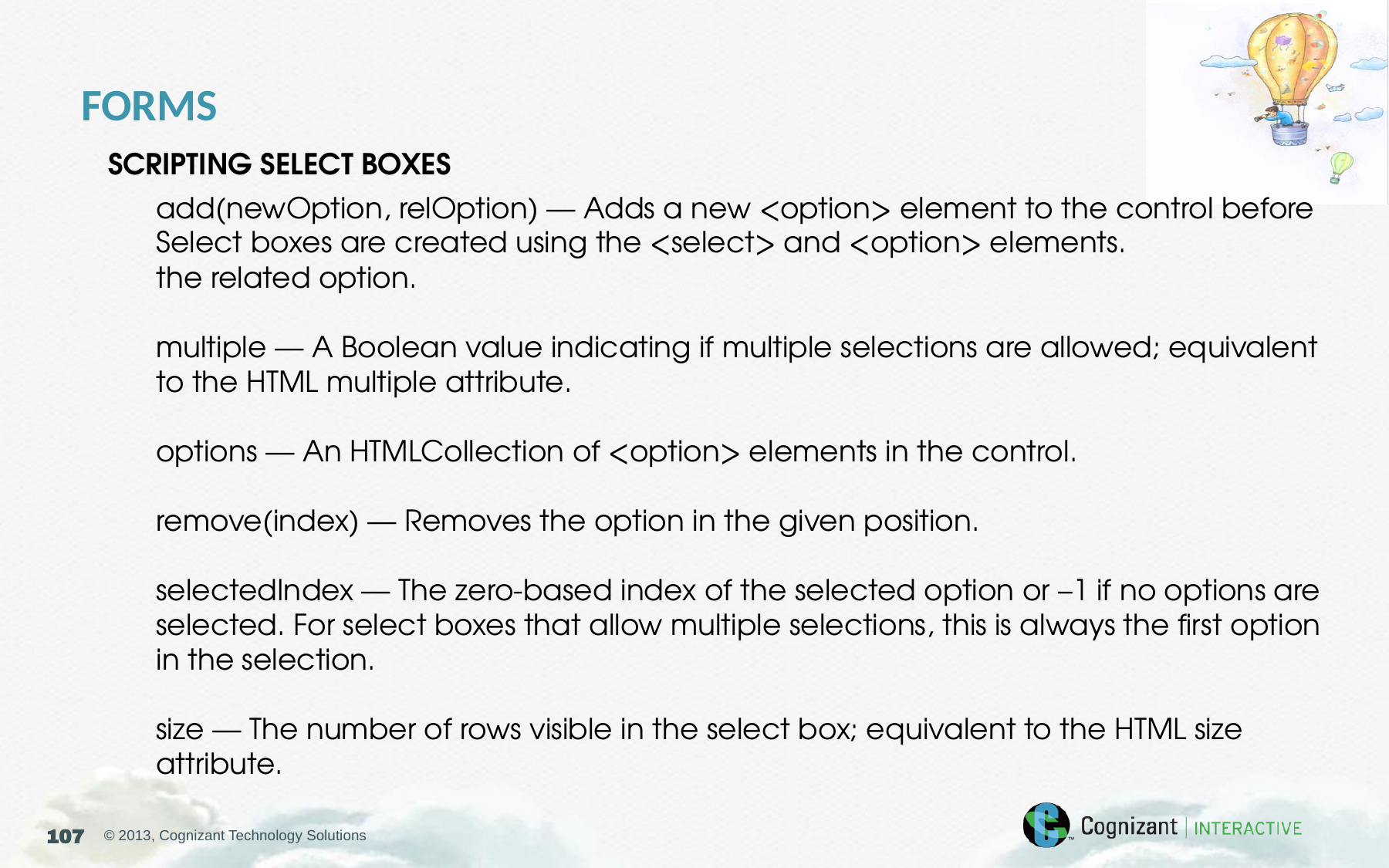

FORMS
SCRIPTING SELECT BOXES
Select boxes are created using the <select> and <option> elements.
add(newOption, relOption) — Adds a new <option> element to the control before

the related option.

multiple — A Boolean value indicating if multiple selections are allowed; equivalent to the HTML multiple attribute.

options — An HTMLCollection of <option> elements in the control.

remove(index) — Removes the option in the given position.

selectedIndex — The zero-based index of the selected option or –1 if no options are
selected. For select boxes that allow multiple selections, this is always the first option in the selection.

size — The number of rows visible in the select box; equivalent to the HTML size attribute.